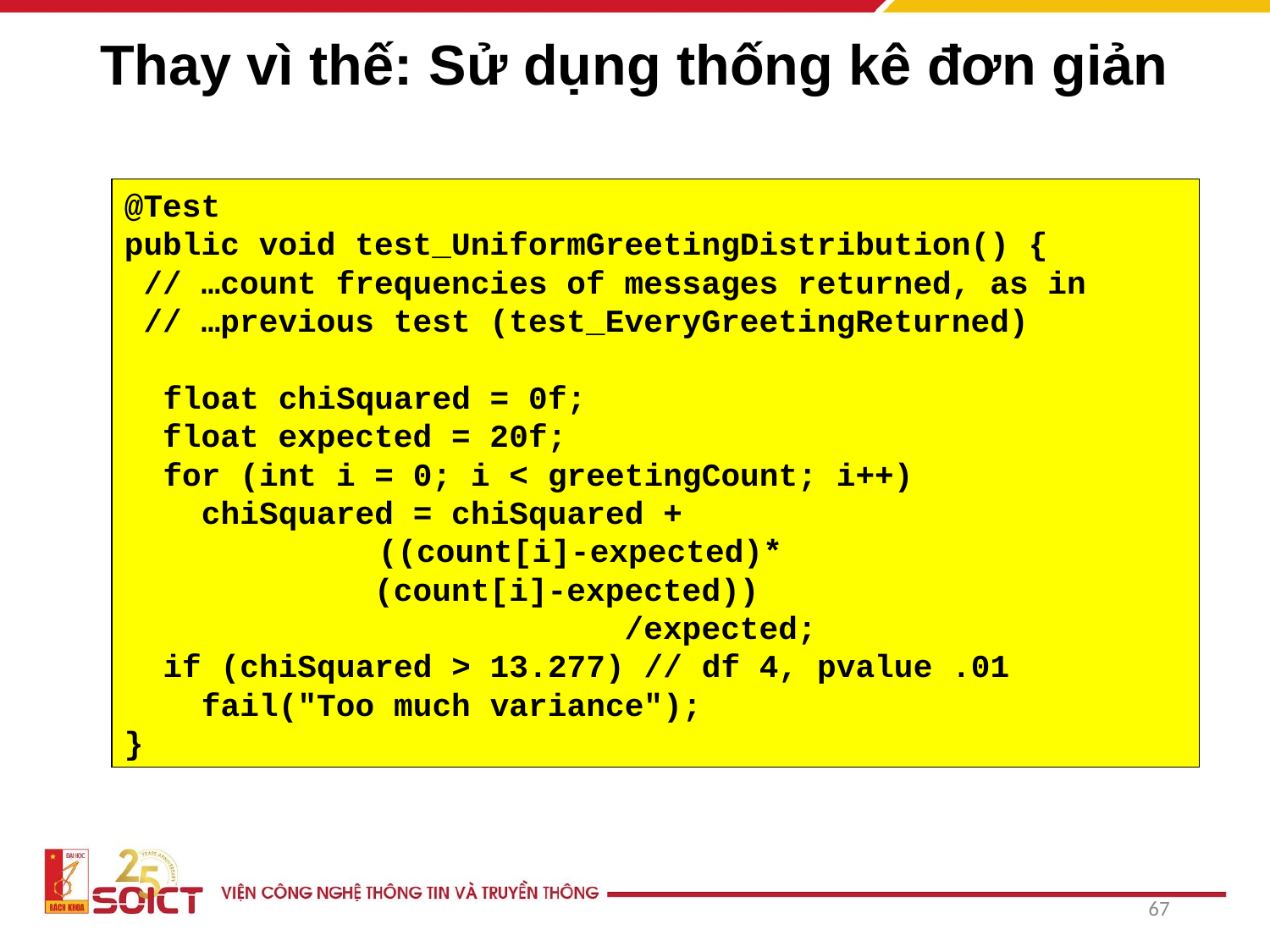

# Thay vì thế: Sử dụng thống kê đơn giản
@Test
public void test_UniformGreetingDistribution() {
 // …count frequencies of messages returned, as in
 // …previous test (test_EveryGreetingReturned)
  float chiSquared = 0f;
  float expected = 20f;
  for (int i = 0; i < greetingCount; i++)
    chiSquared = chiSquared +
		((count[i]-expected)*
             (count[i]-expected))
                          /expected;
  if (chiSquared > 13.277) // df 4, pvalue .01
    fail("Too much variance");
}
67